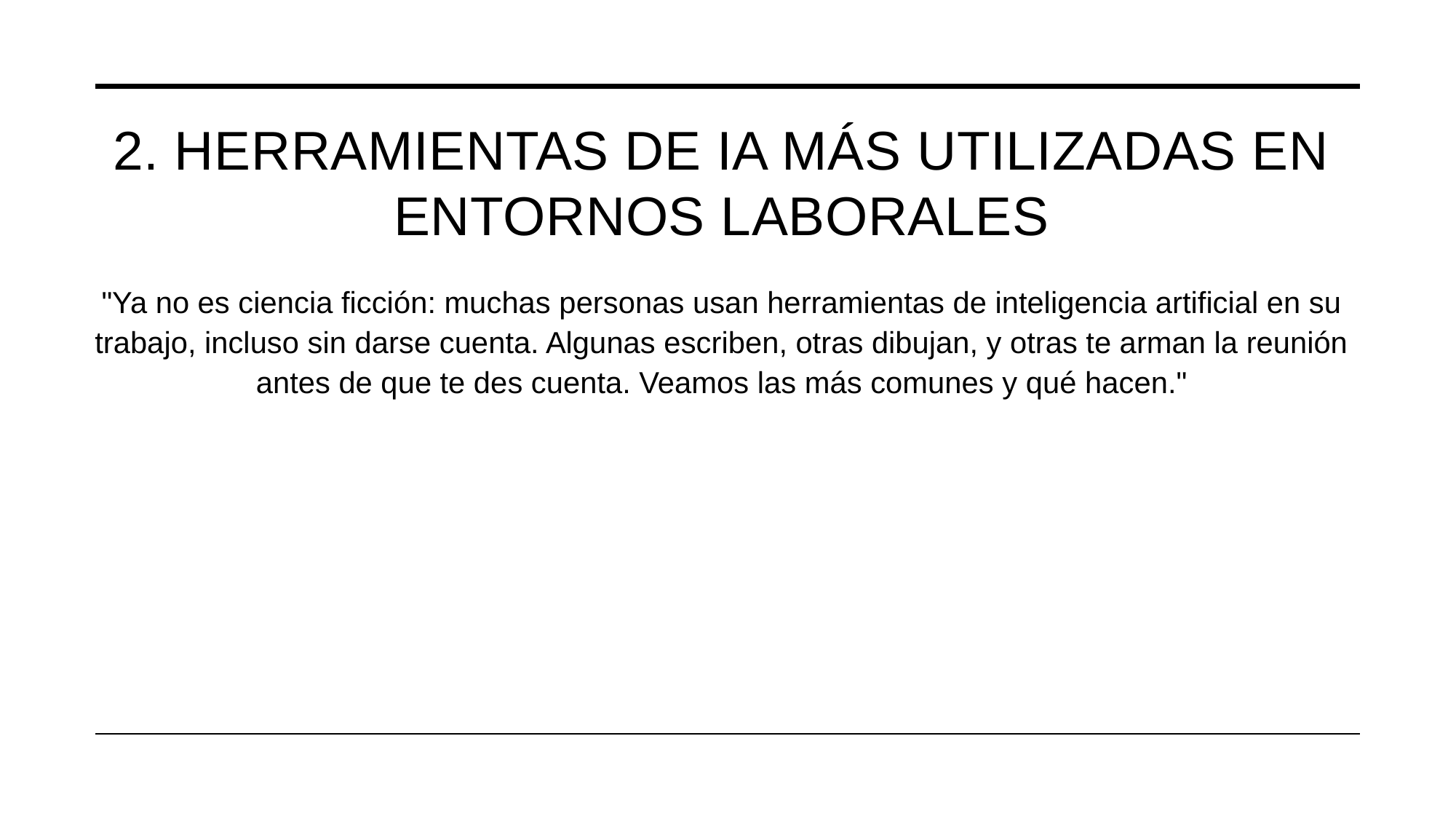

# 2. Herramientas de IA más utilizadas en entornos laborales
"Ya no es ciencia ficción: muchas personas usan herramientas de inteligencia artificial en su trabajo, incluso sin darse cuenta. Algunas escriben, otras dibujan, y otras te arman la reunión antes de que te des cuenta. Veamos las más comunes y qué hacen."